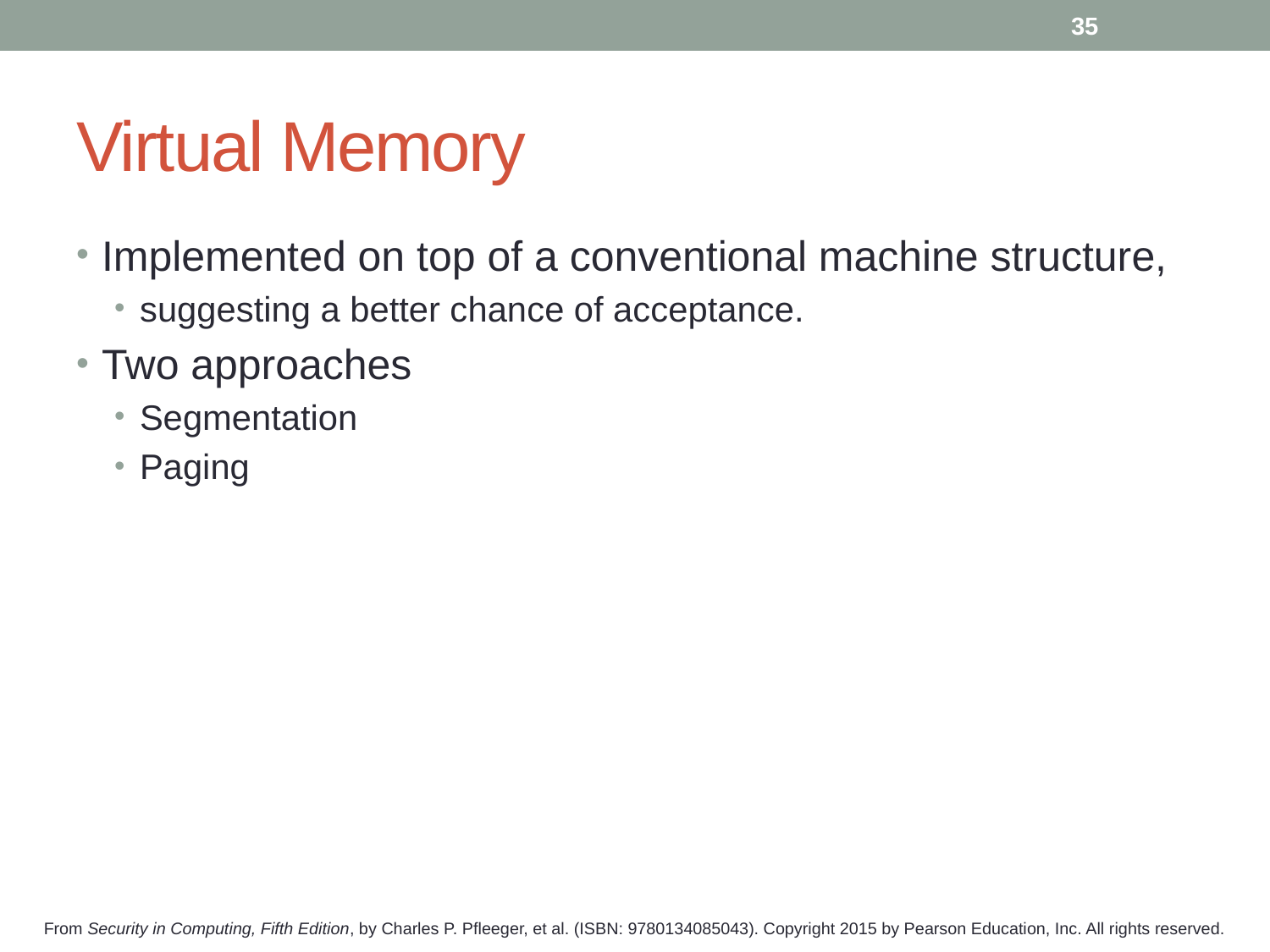

35
# Virtual Memory
Implemented on top of a conventional machine structure,
suggesting a better chance of acceptance.
Two approaches
Segmentation
Paging
From Security in Computing, Fifth Edition, by Charles P. Pfleeger, et al. (ISBN: 9780134085043). Copyright 2015 by Pearson Education, Inc. All rights reserved.